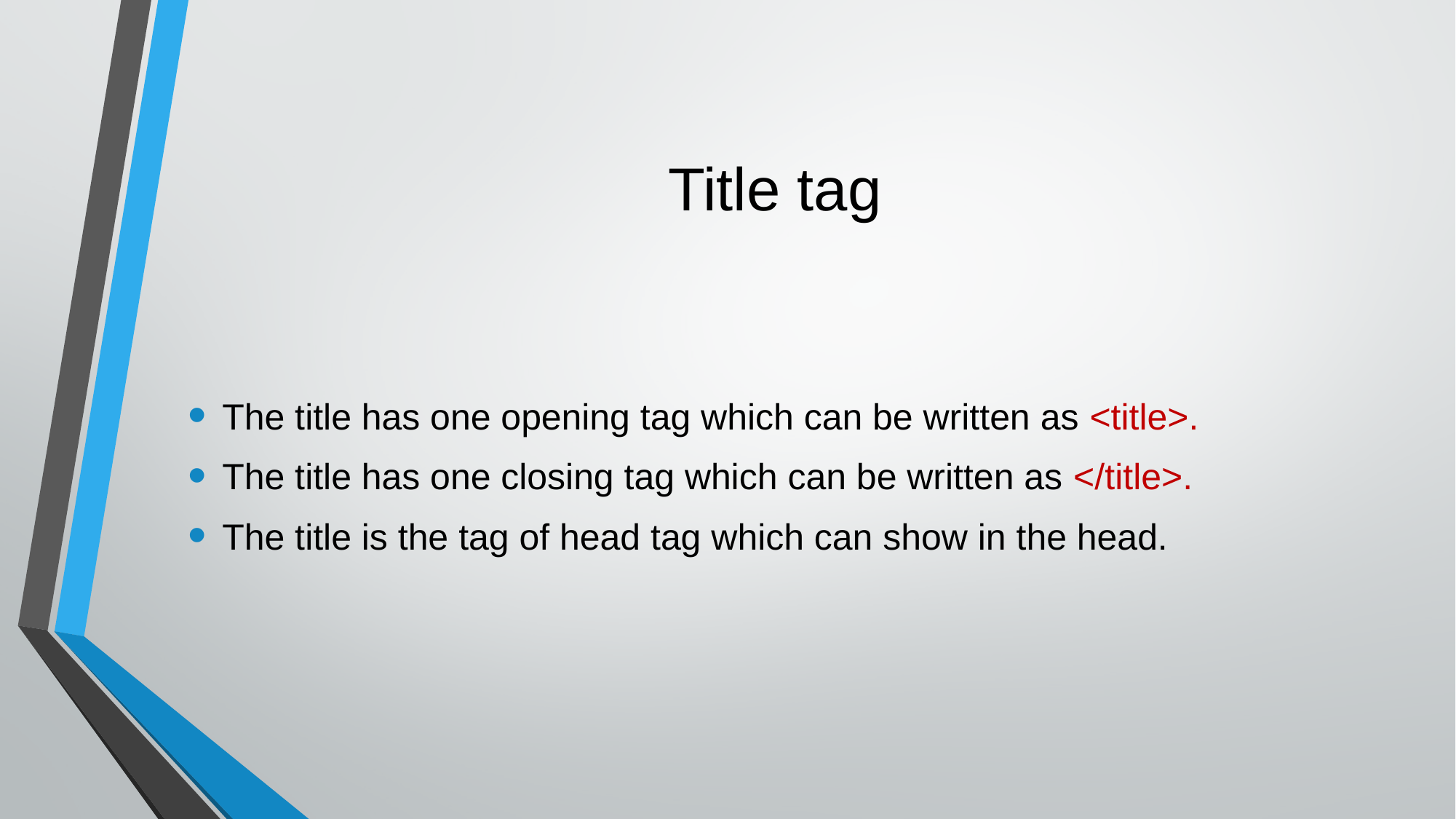

# Title tag
The title has one opening tag which can be written as <title>.
The title has one closing tag which can be written as </title>.
The title is the tag of head tag which can show in the head.